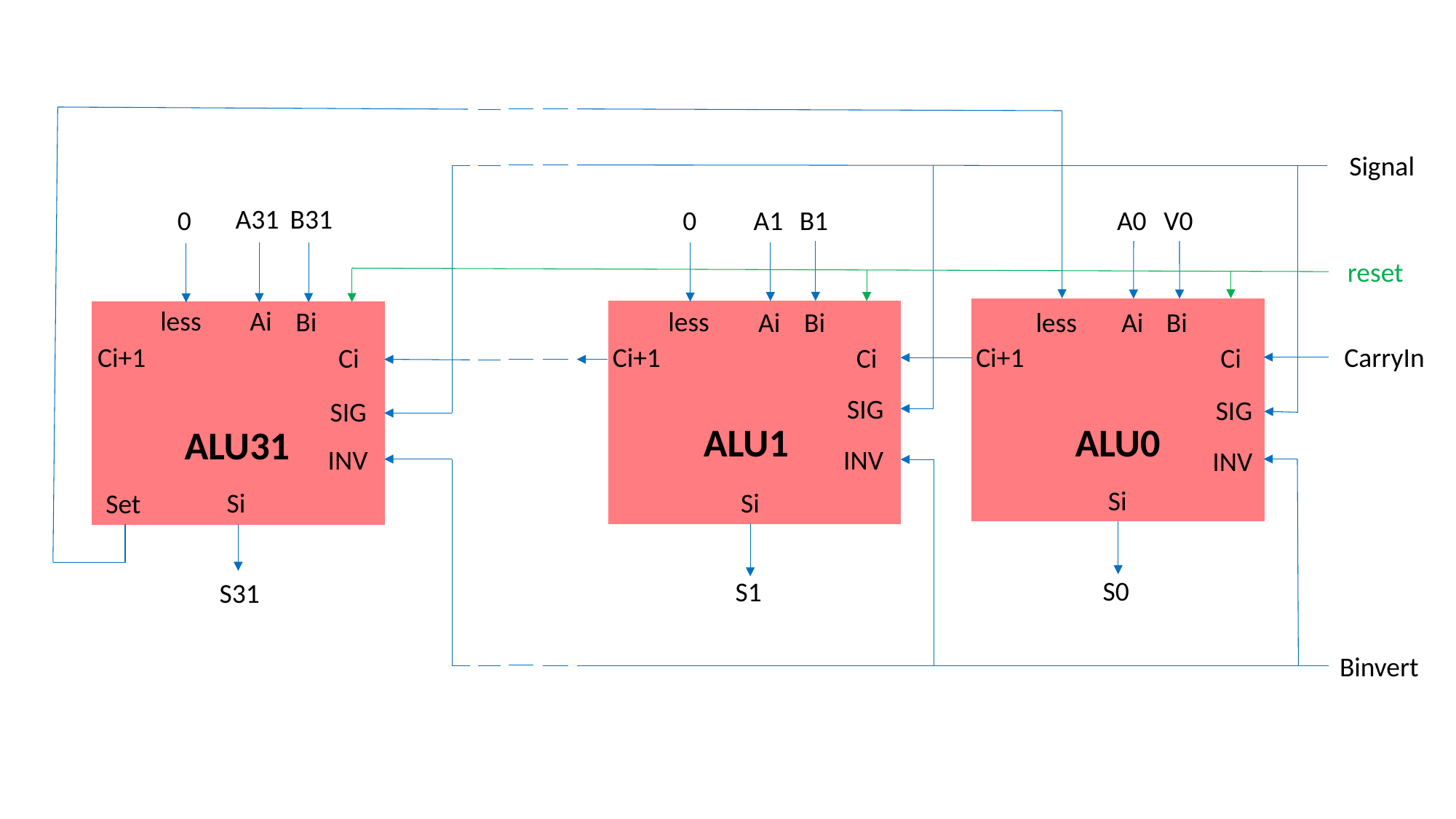

Signal
A31
B31
B1
A0
V0
0
0
A1
reset
Ai
less

Bi
less
Bi
Bi
Ai
Ai
less

Ci+1
Ci+1
Ci+1
CarryIn
Ci
Ci
Ci
SIG

SIG
SIG
ALU1
ALU0
ALU31
INV
INV
INV
Si
Si
Si
Set
S0
S1
 S31
Binvert